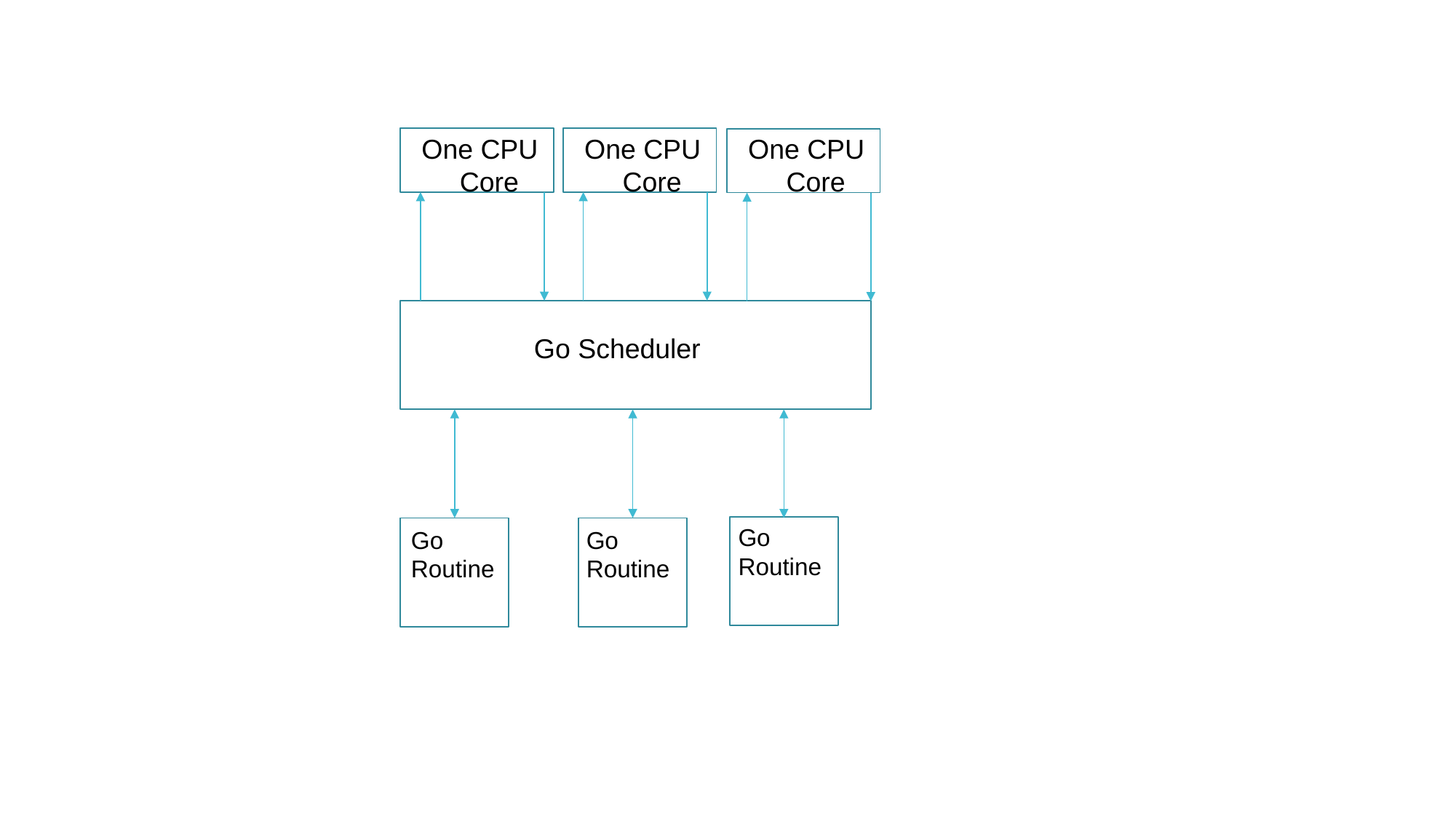

One CPU
     Core
One CPU
     Core
One CPU
     Core

Go Scheduler
Go Routine

Go Routine
Go Routine